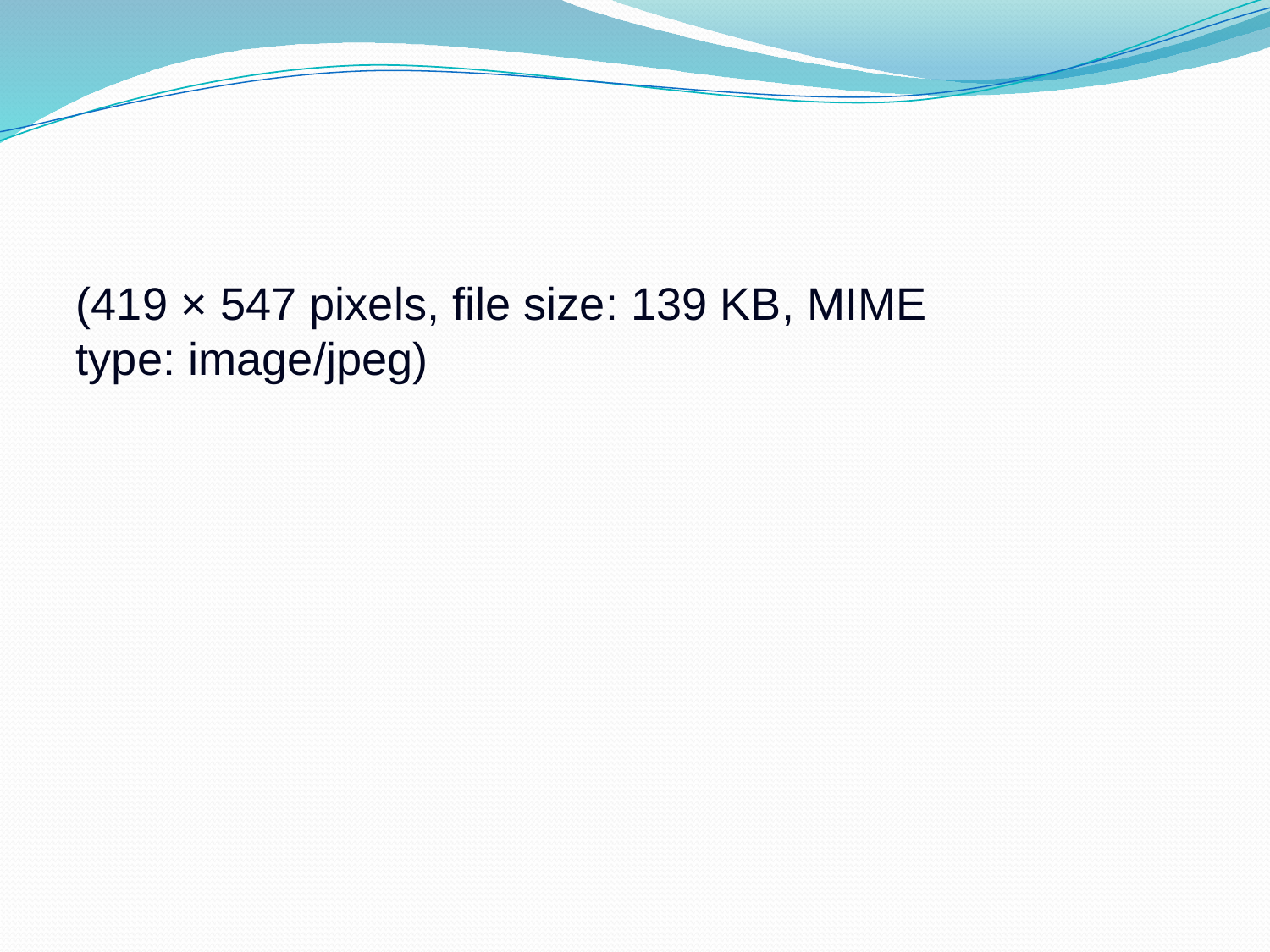

#
(419 × 547 pixels, file size: 139 KB, MIME type: image/jpeg)